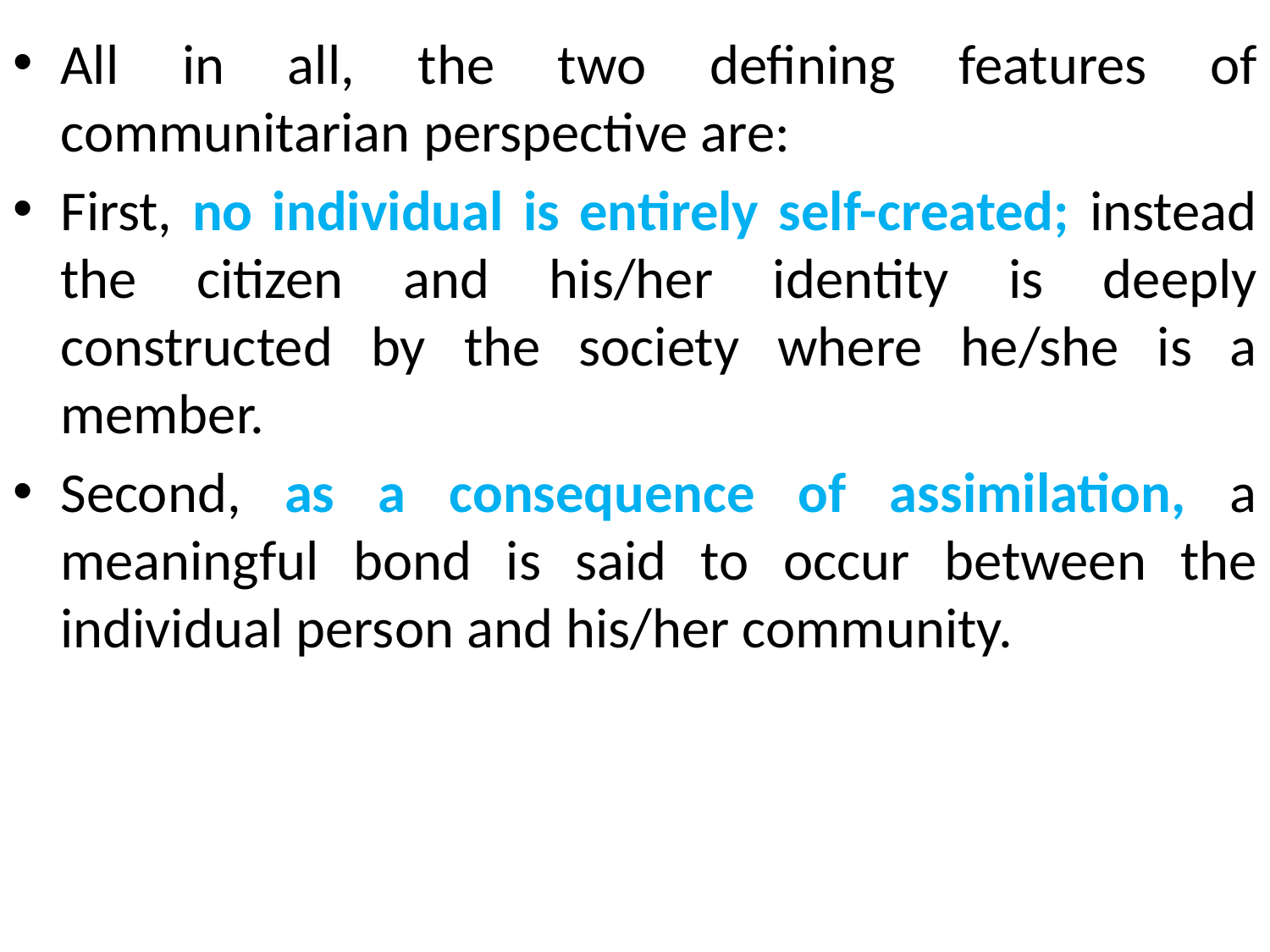

All in all, the two defining features of communitarian perspective are:
First, no individual is entirely self-created; instead the citizen and his/her identity is deeply constructed by the society where he/she is a member.
Second, as a consequence of assimilation, a meaningful bond is said to occur between the individual person and his/her community.